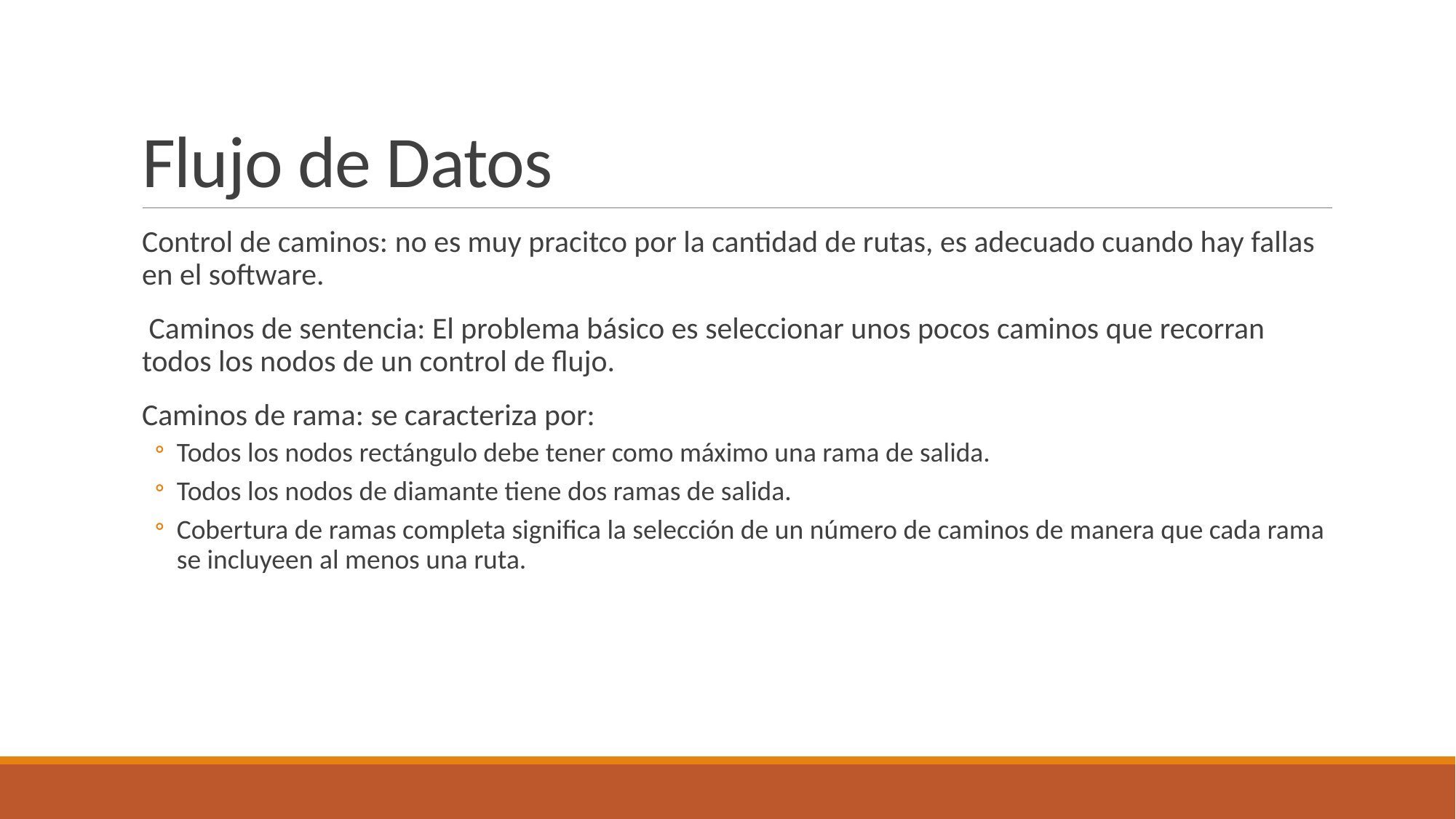

# Flujo de Datos
Control de caminos: no es muy pracitco por la cantidad de rutas, es adecuado cuando hay fallas en el software.
 Caminos de sentencia: El problema básico es seleccionar unos pocos caminos que recorran todos los nodos de un control de flujo.
Caminos de rama: se caracteriza por:
Todos los nodos rectángulo debe tener como máximo una rama de salida.
Todos los nodos de diamante tiene dos ramas de salida.
Cobertura de ramas completa significa la selección de un número de caminos de manera que cada rama se incluyeen al menos una ruta.